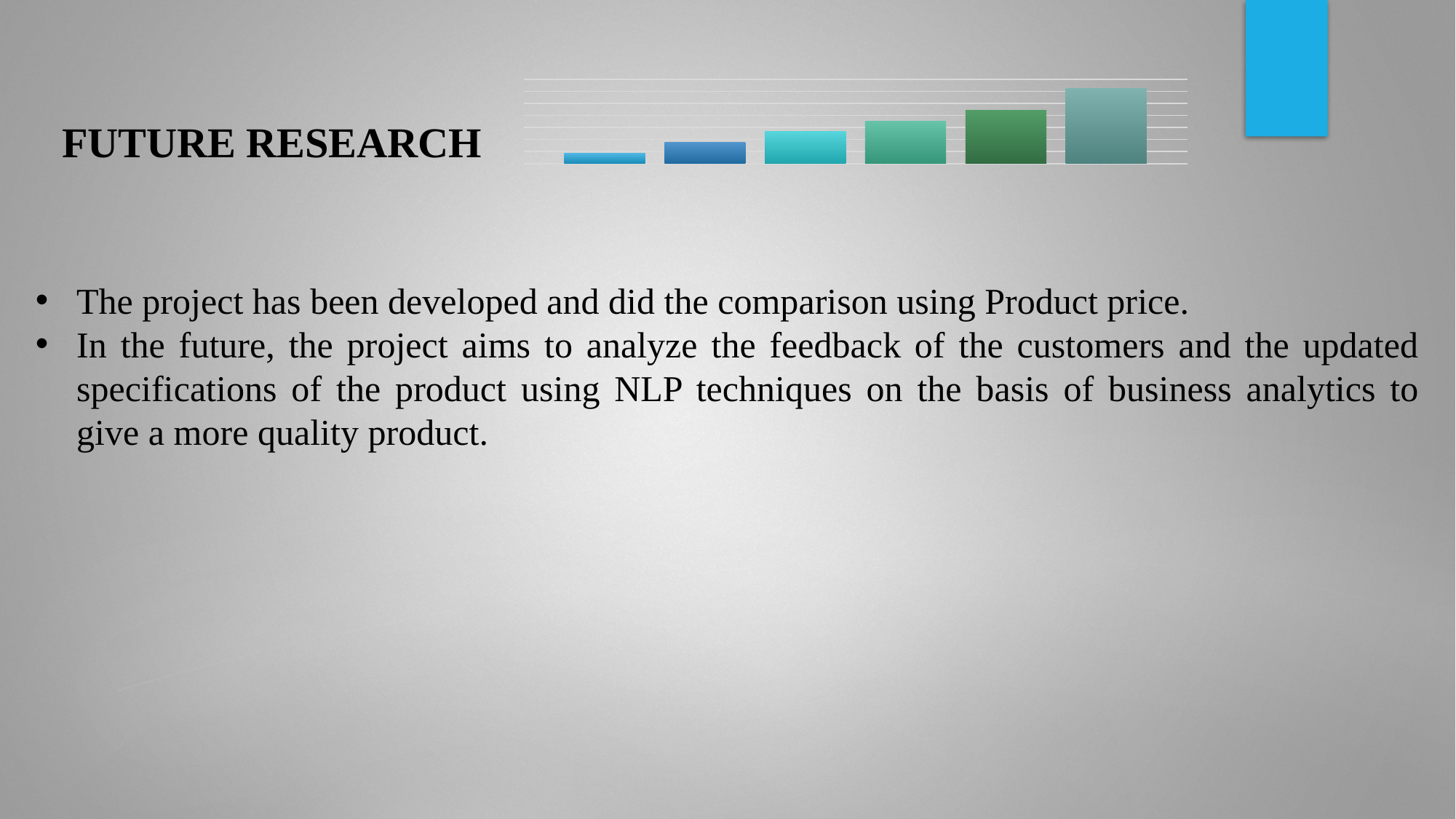

### Chart

| Category | Series 1 | Series 2 | Series 3 | Series 4 | Series 5 | Series 6 |
|---|---|---|---|---|---|---|
| Category 1 | 2.0 | 4.0 | 6.0 | 8.0 | 10.0 | 14.0 |
FUTURE RESEARCH
The project has been developed and did the comparison using Product price.
In the future, the project aims to analyze the feedback of the customers and the updated specifications of the product using NLP techniques on the basis of business analytics to give a more quality product.